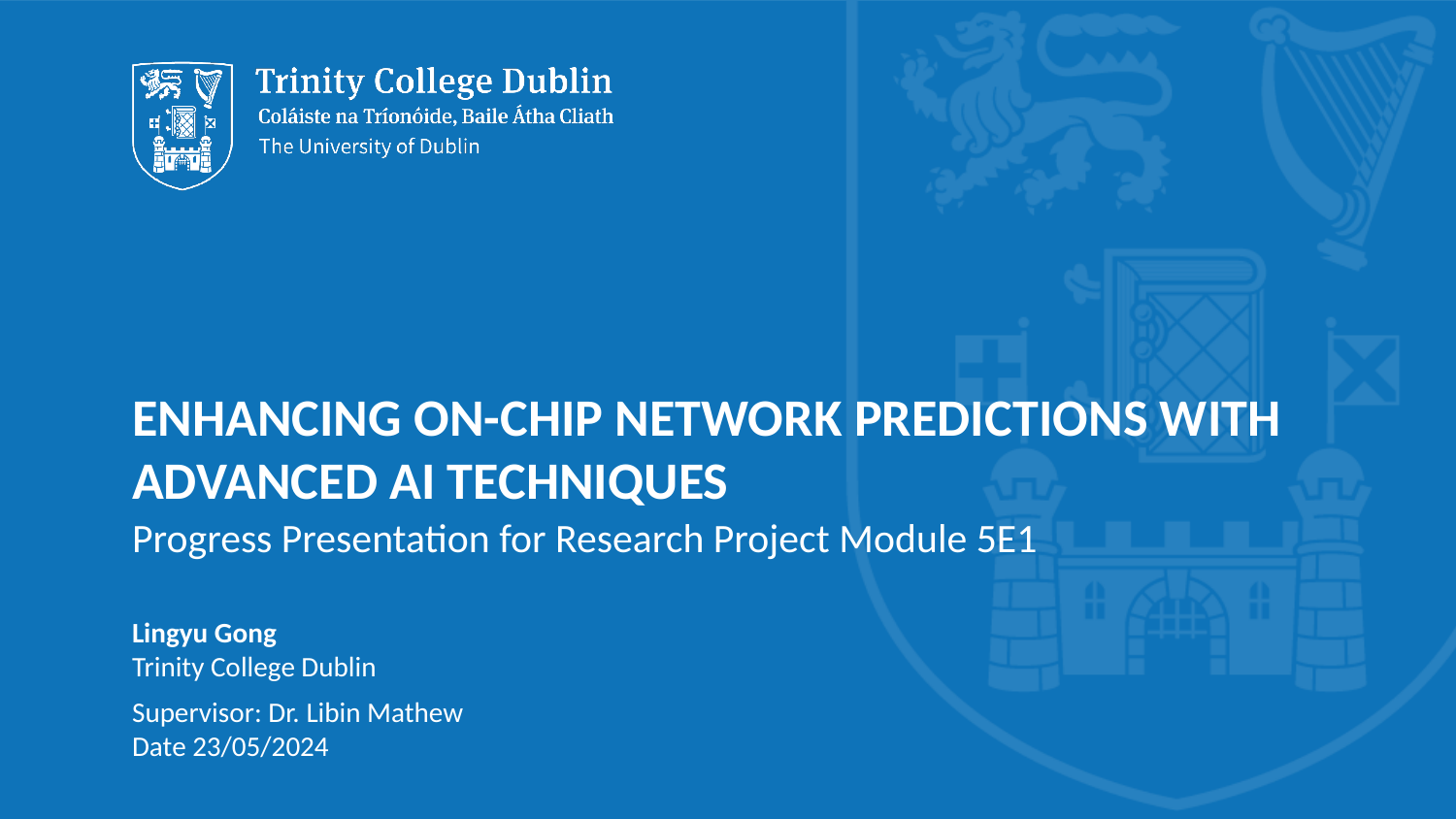

# ENHANCING ON-CHIP NETWORK PREDICTIONS WITH ADVANCED AI TECHNIQUES
Progress Presentation for Research Project Module 5E1
Lingyu Gong
Trinity College Dublin
Supervisor: Dr. Libin Mathew
Date 23/05/2024